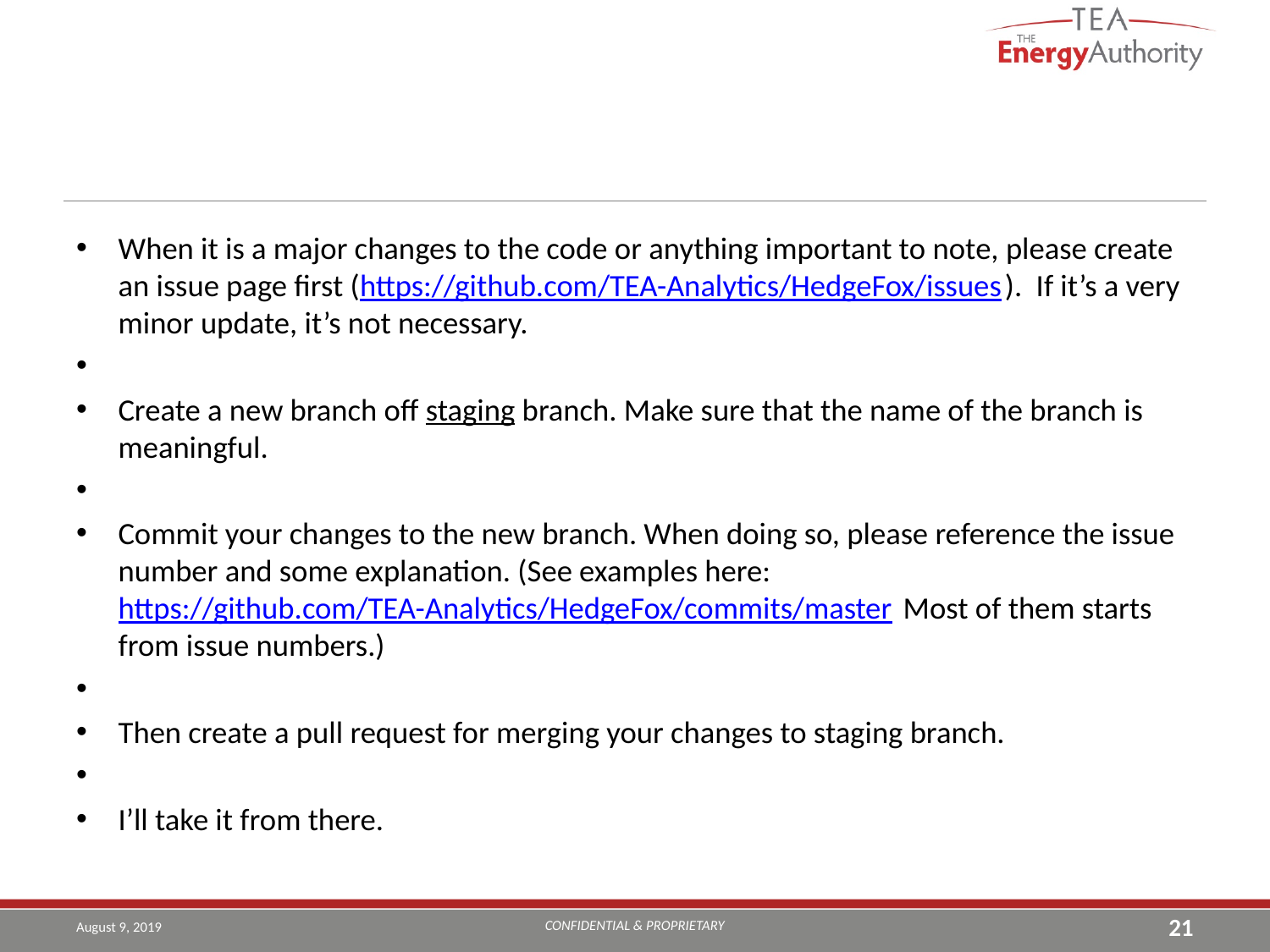

#
When it is a major changes to the code or anything important to note, please create an issue page first (https://github.com/TEA-Analytics/HedgeFox/issues).  If it’s a very minor update, it’s not necessary.

Create a new branch off staging branch. Make sure that the name of the branch is meaningful.

Commit your changes to the new branch. When doing so, please reference the issue number and some explanation. (See examples here: https://github.com/TEA-Analytics/HedgeFox/commits/master Most of them starts from issue numbers.)

Then create a pull request for merging your changes to staging branch.

I’ll take it from there.

CONFIDENTIAL & PROPRIETARY
August 9, 2019
21